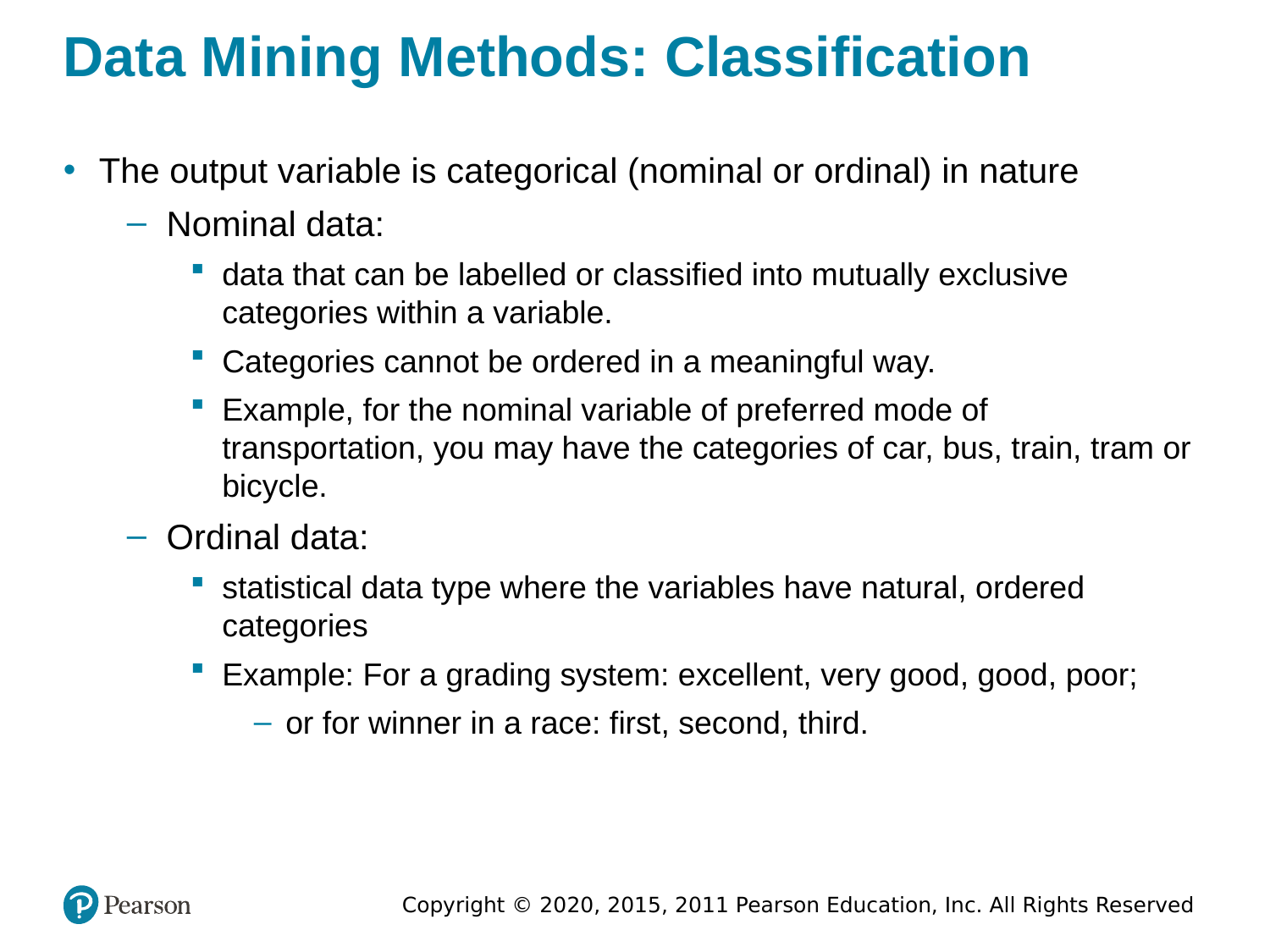

# Data Mining Methods: Classification
The output variable is categorical (nominal or ordinal) in nature
Nominal data:
data that can be labelled or classified into mutually exclusive categories within a variable.
Categories cannot be ordered in a meaningful way.
Example, for the nominal variable of preferred mode of transportation, you may have the categories of car, bus, train, tram or bicycle.
Ordinal data:
statistical data type where the variables have natural, ordered categories
Example: For a grading system: excellent, very good, good, poor;
or for winner in a race: first, second, third.